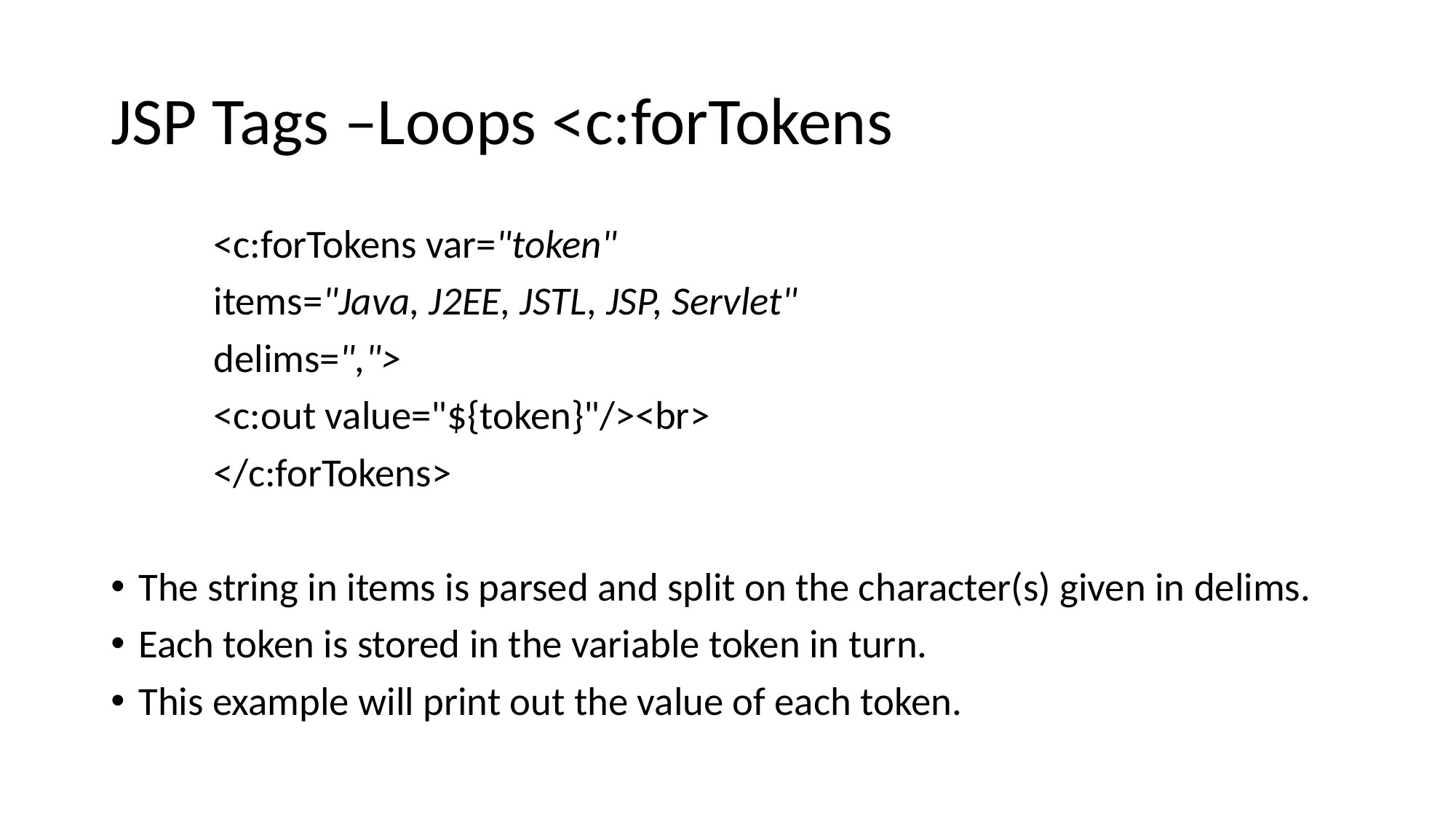

# JSP Tags –Loops <c:forTokens
	<c:forTokens var="token"
		items="Java, J2EE, JSTL, JSP, Servlet"
		delims=",">
		<c:out value="${token}"/><br>
	</c:forTokens>

The string in items is parsed and split on the character(s) given in delims.
Each token is stored in the variable token in turn.
This example will print out the value of each token.